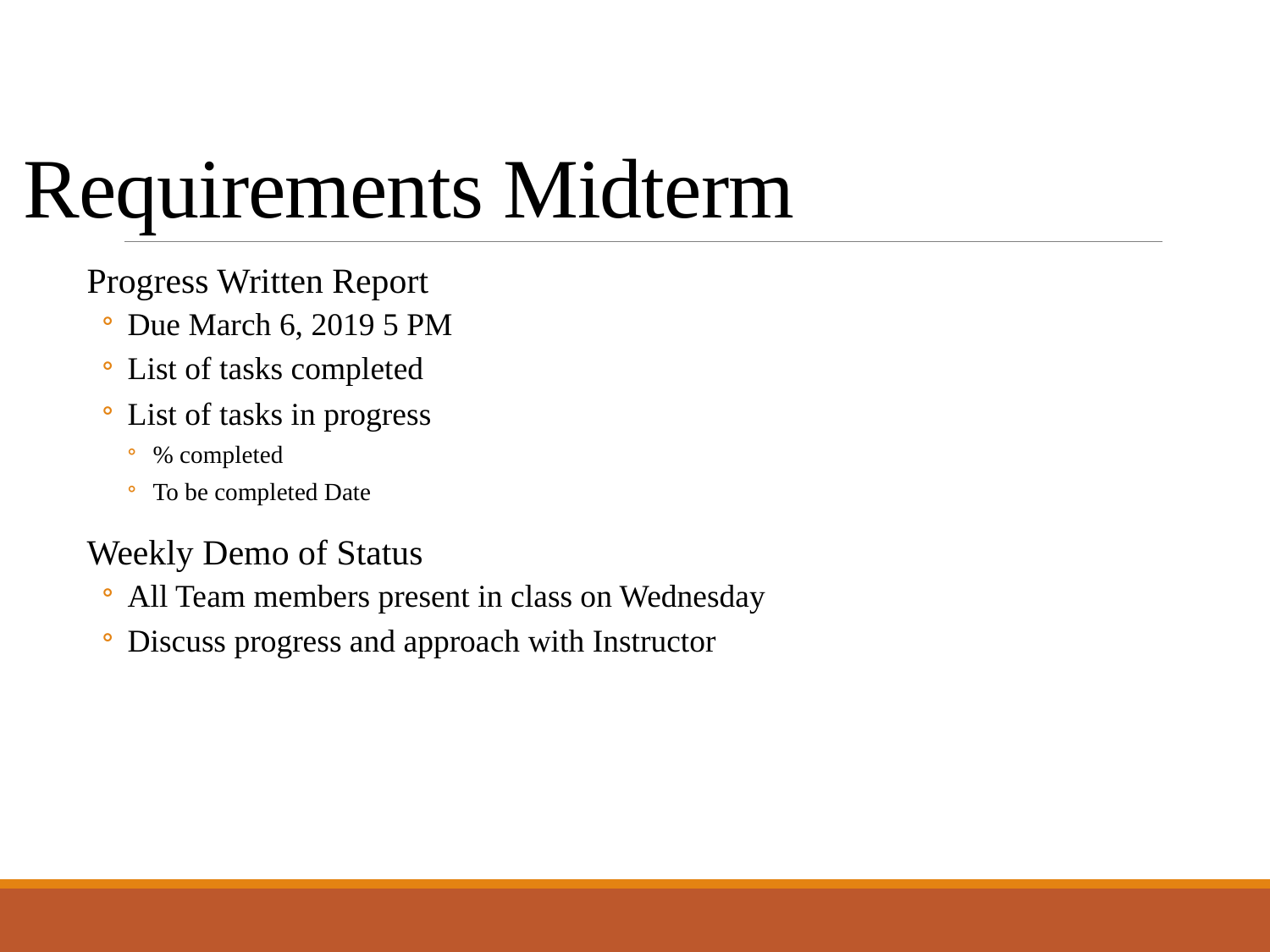

# Requirements Midterm
Progress Written Report
Due March 6, 2019 5 PM
List of tasks completed
List of tasks in progress
% completed
To be completed Date
Weekly Demo of Status
All Team members present in class on Wednesday
Discuss progress and approach with Instructor